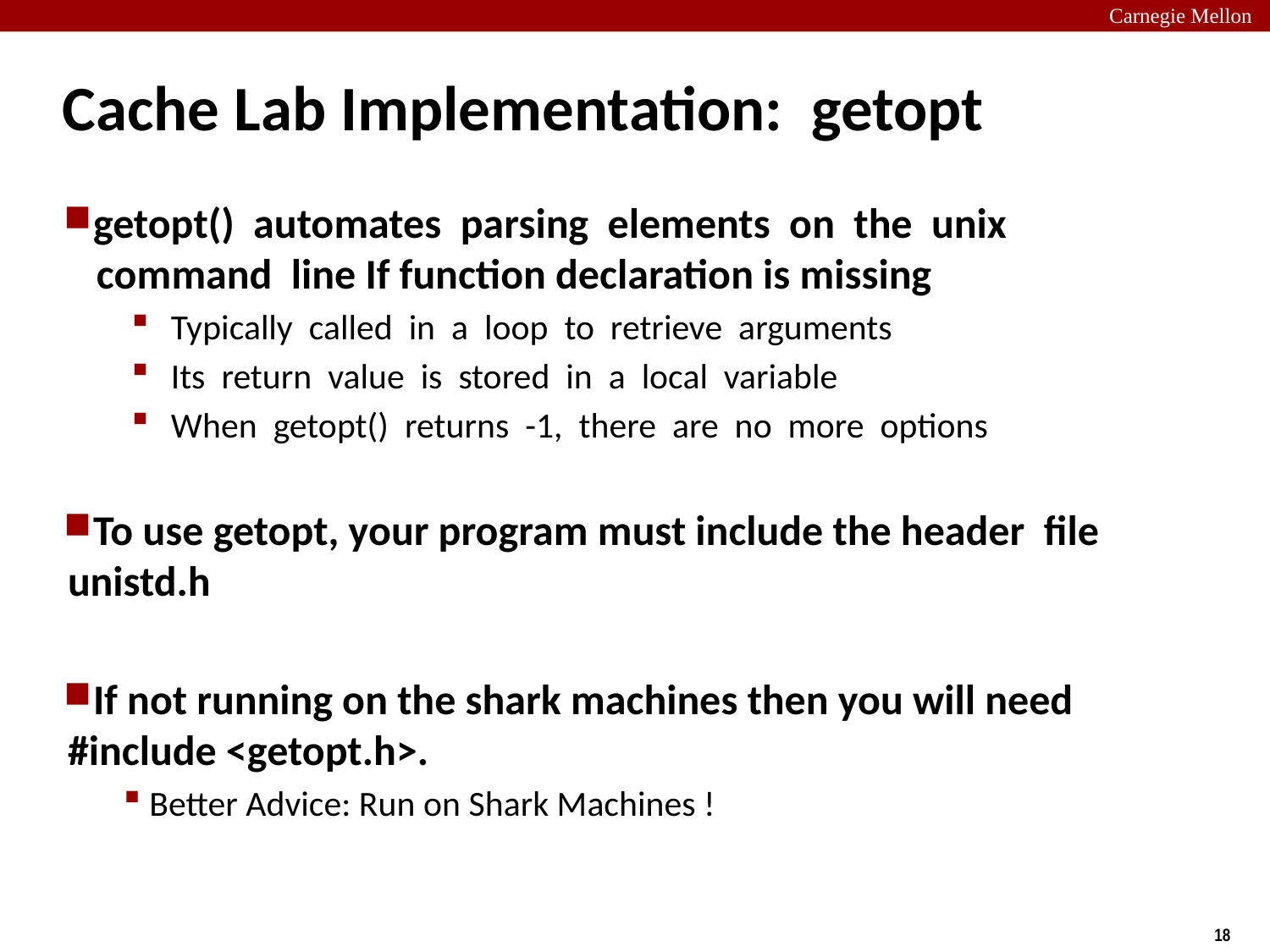

# Cache Lab Implementation:  getopt
getopt()  automates  parsing  elements  on  the  unix
   command  line If function declaration is missing
Typically  called  in  a  loop  to  retrieve  arguments
Its  return  value  is  stored  in  a  local  variable
When  getopt()  returns  -1,  there  are  no  more  options

To use getopt, your program must include the header  file unistd.h

If not running on the shark machines then you will need #include <getopt.h>.
 Better Advice: Run on Shark Machines !